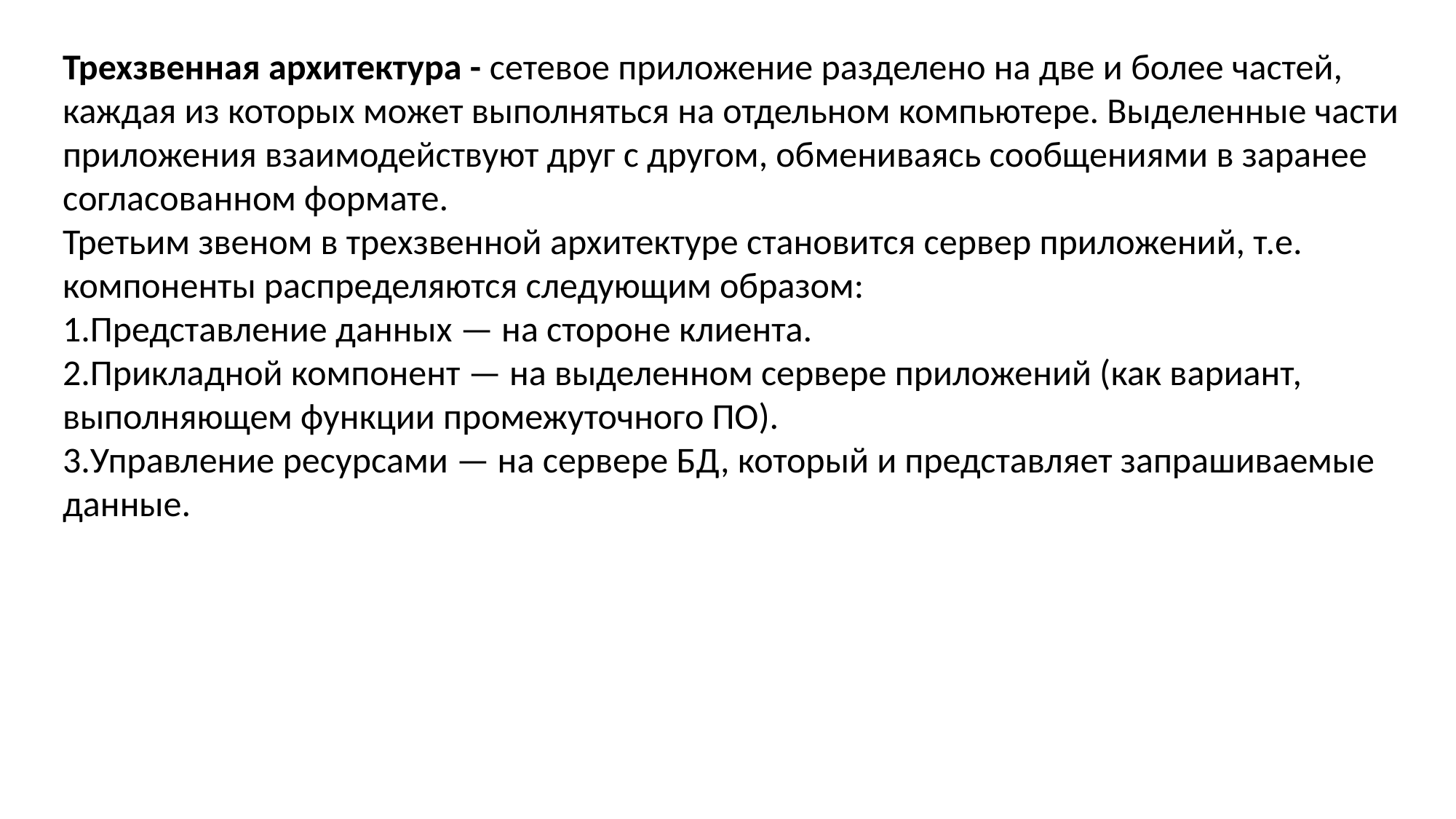

Трехзвенная архитектура - сетевое приложение разделено на две и более частей, каждая из которых может выполняться на отдельном компьютере. Выделенные части приложения взаимодействуют друг с другом, обмениваясь сообщениями в заранее согласованном формате.
Третьим звеном в трехзвенной архитектуре становится сервер приложений, т.е. компоненты распределяются следующим образом:
Представление данных — на стороне клиента.
Прикладной компонент — на выделенном сервере приложений (как вариант, выполняющем функции промежуточного ПО).
Управление ресурсами — на сервере БД, который и представляет запрашиваемые данные.